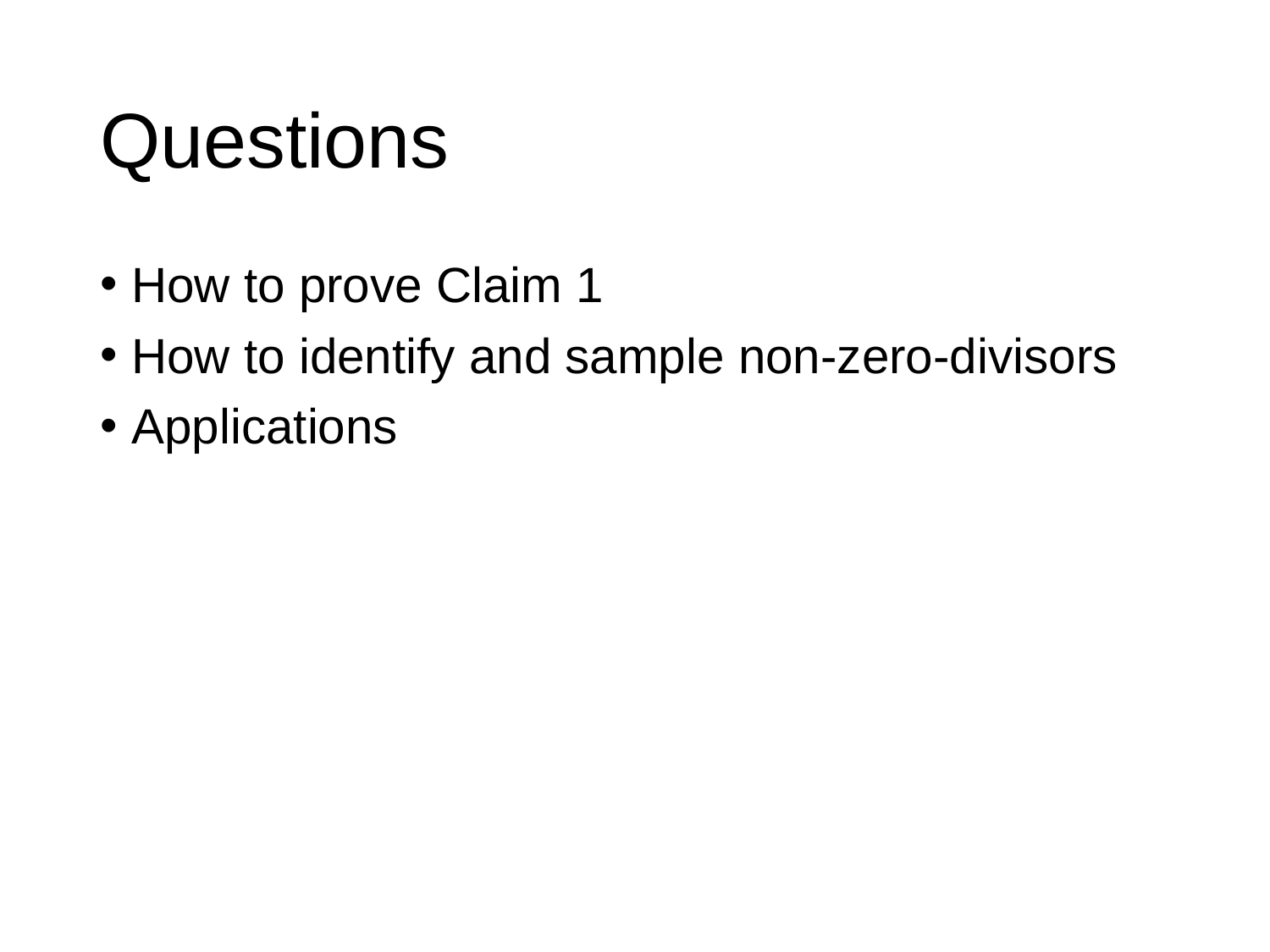

# Questions
How to prove Claim 1
How to identify and sample non-zero-divisors
Applications